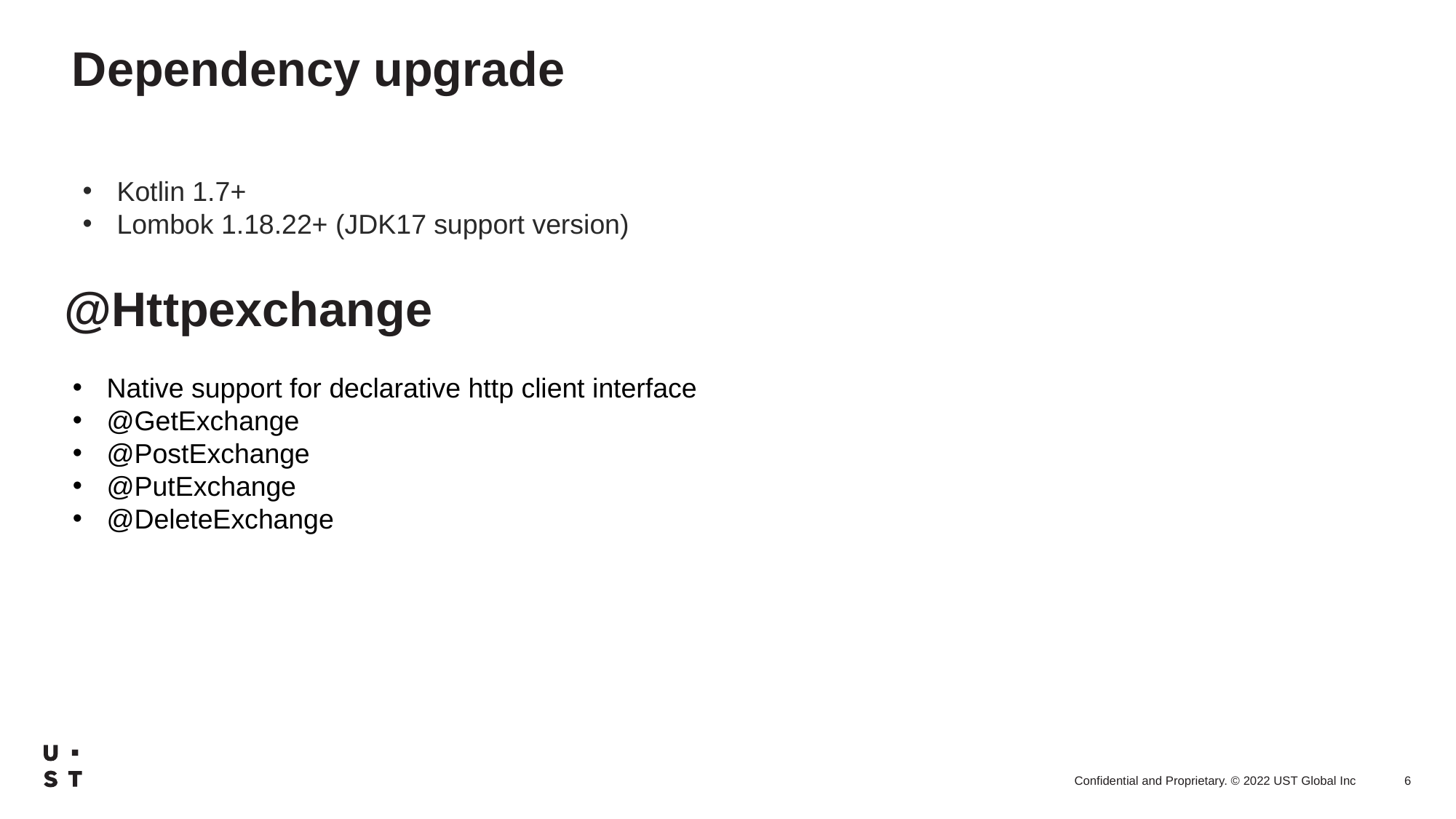

Dependency upgrade
Kotlin 1.7+
Lombok 1.18.22+ (JDK17 support version)
@Httpexchange
Native support for declarative http client interface
@GetExchange
@PostExchange
@PutExchange
@DeleteExchange